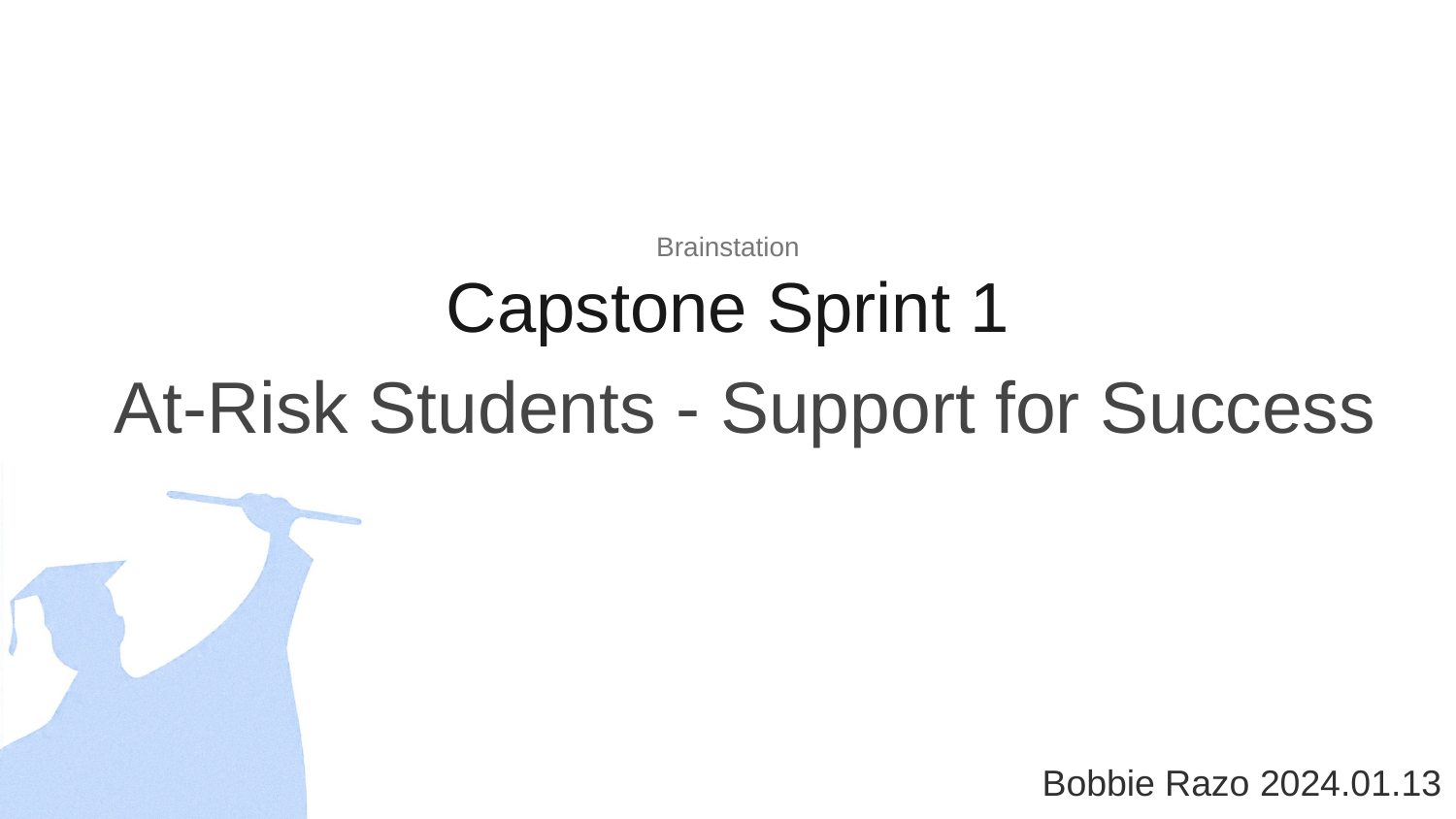

# Brainstation Capstone Sprint 1
At-Risk Students - Support for Success
Bobbie Razo 2024.01.13